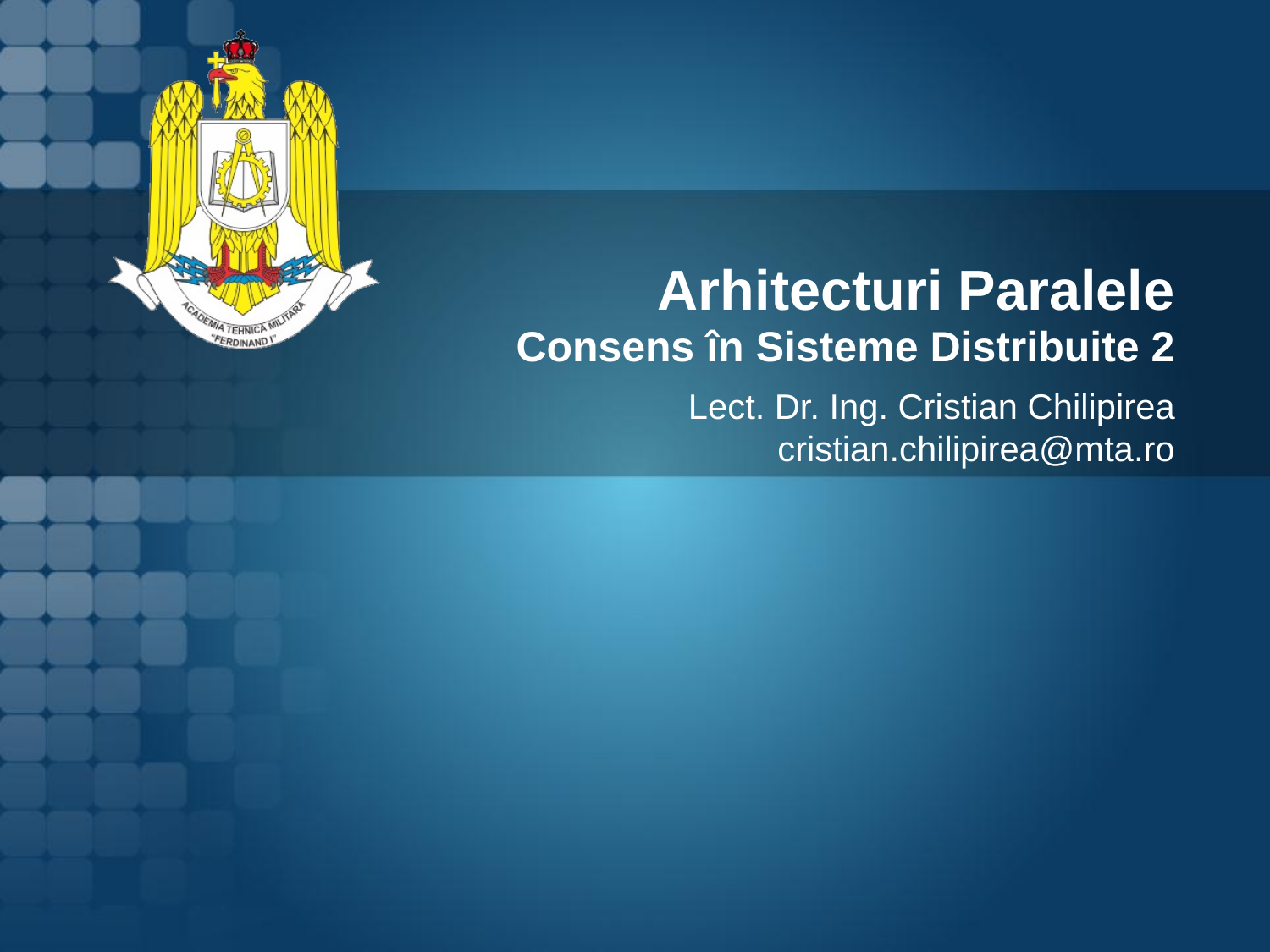

# Arhitecturi Paralele Consens în Sisteme Distribuite 2
Lect. Dr. Ing. Cristian Chilipirea
cristian.chilipirea@mta.ro